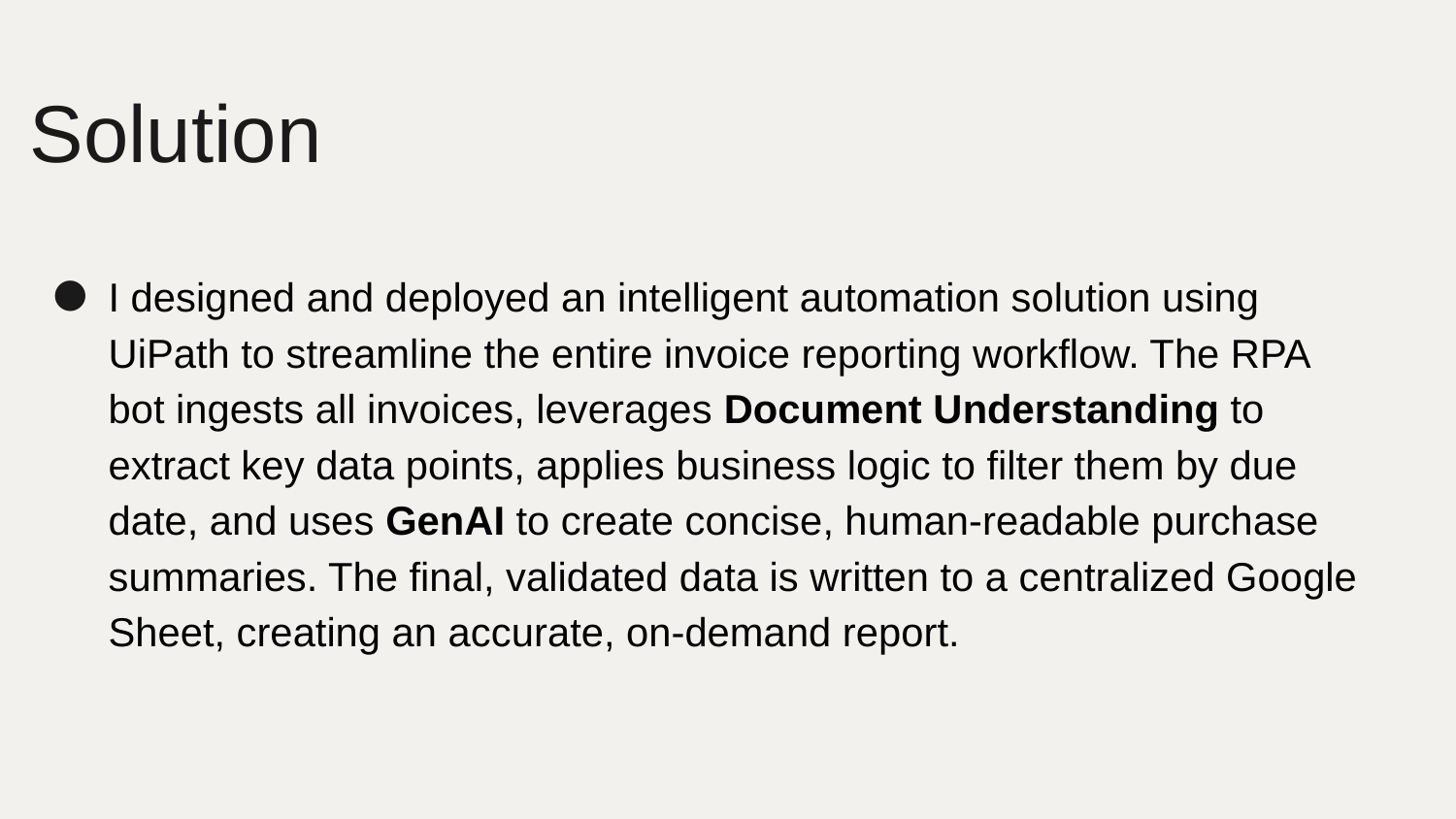

# Solution
I designed and deployed an intelligent automation solution using UiPath to streamline the entire invoice reporting workflow. The RPA bot ingests all invoices, leverages Document Understanding to extract key data points, applies business logic to filter them by due date, and uses GenAI to create concise, human-readable purchase summaries. The final, validated data is written to a centralized Google Sheet, creating an accurate, on-demand report.